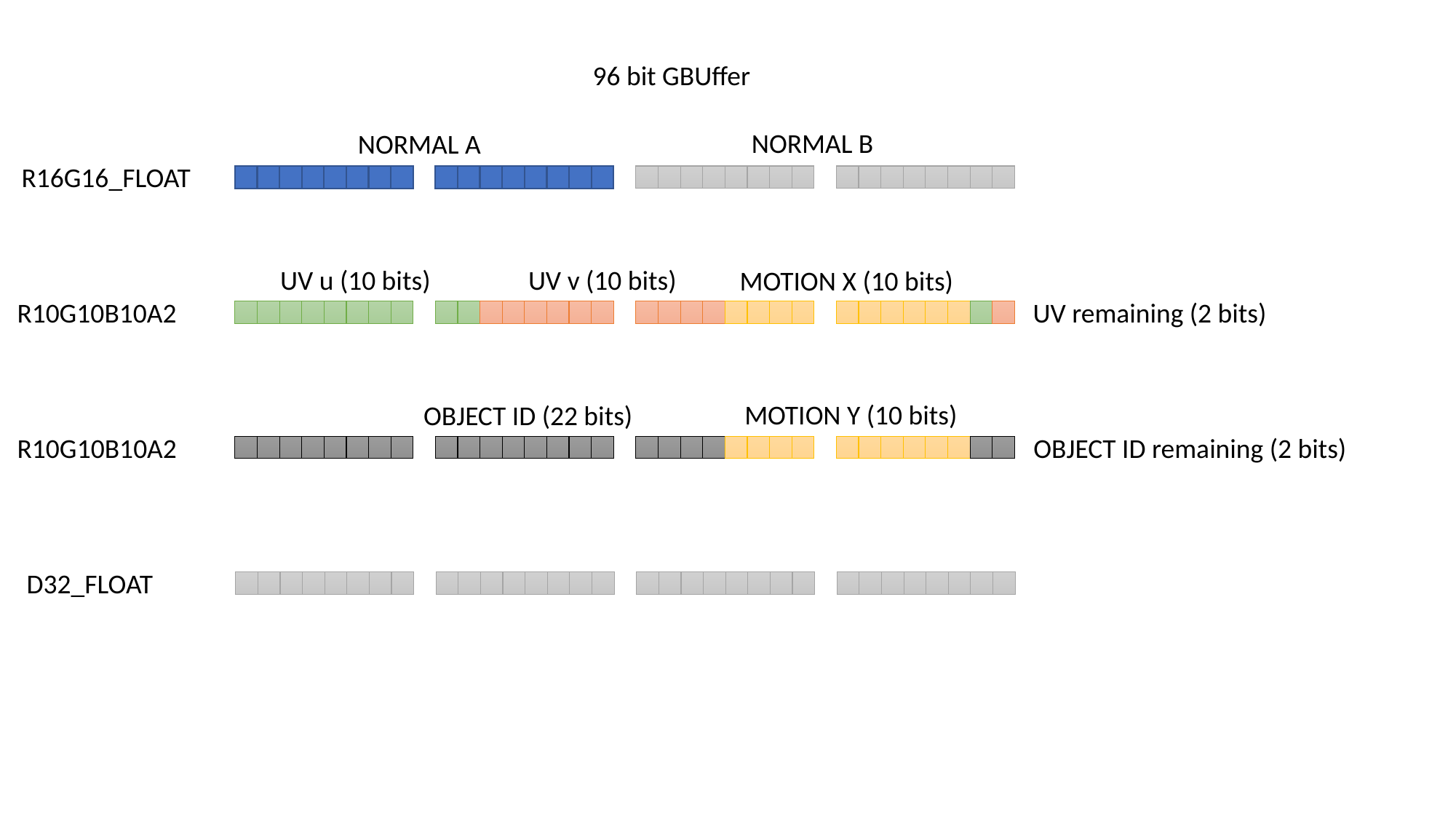

96 bit GBUffer
NORMAL B
NORMAL A
R16G16_FLOAT

UV u (10 bits)
UV v (10 bits)
MOTION X (10 bits)
R10G10B10A2
UV remaining (2 bits)

MOTION Y (10 bits)
OBJECT ID (22 bits)
R10G10B10A2
OBJECT ID remaining (2 bits)

D32_FLOAT